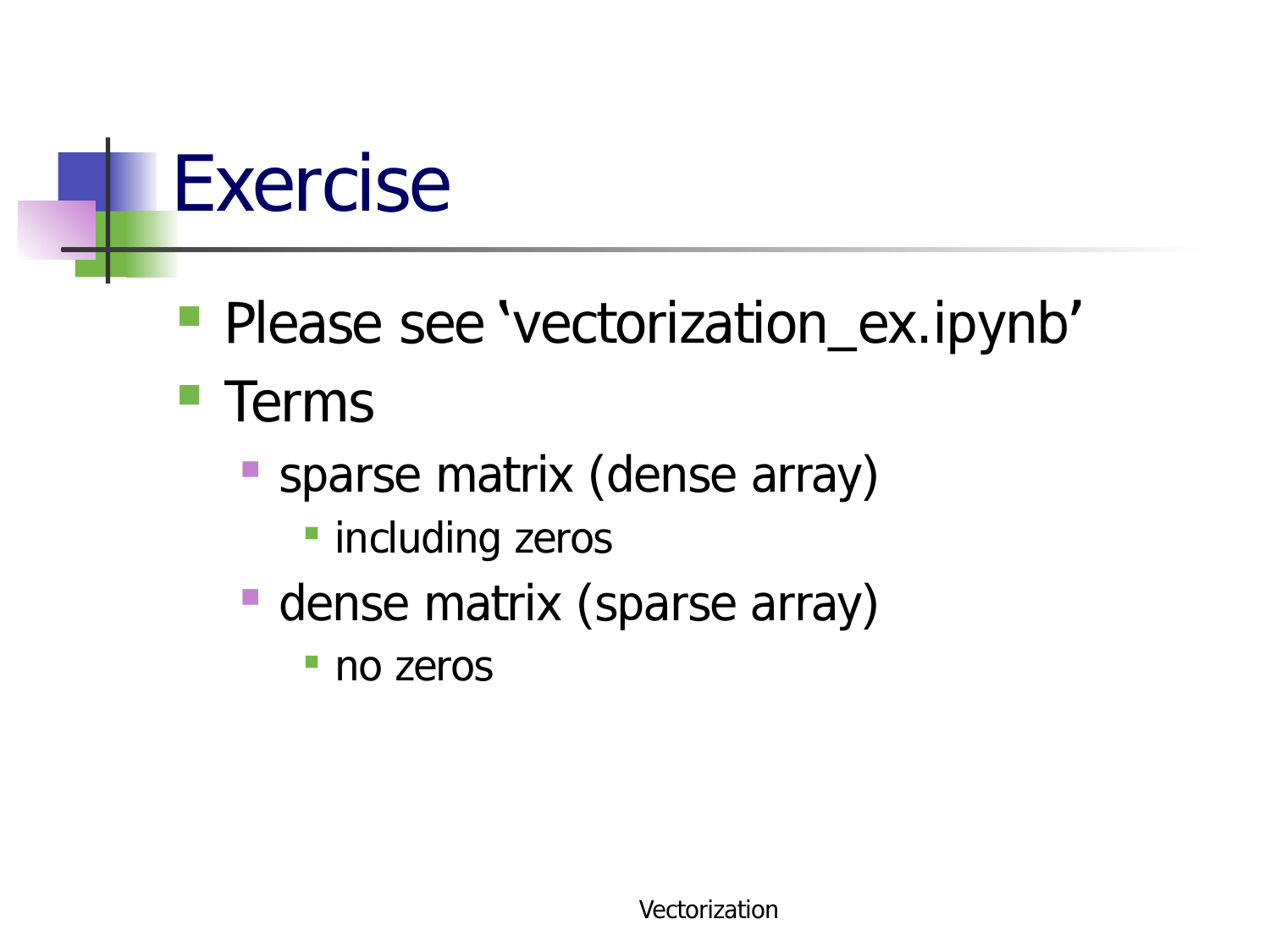

# Exercise
Please see ‘vectorization_ex.ipynb’
Terms
sparse matrix (dense array)
including zeros
dense matrix (sparse array)
no zeros
Vectorization